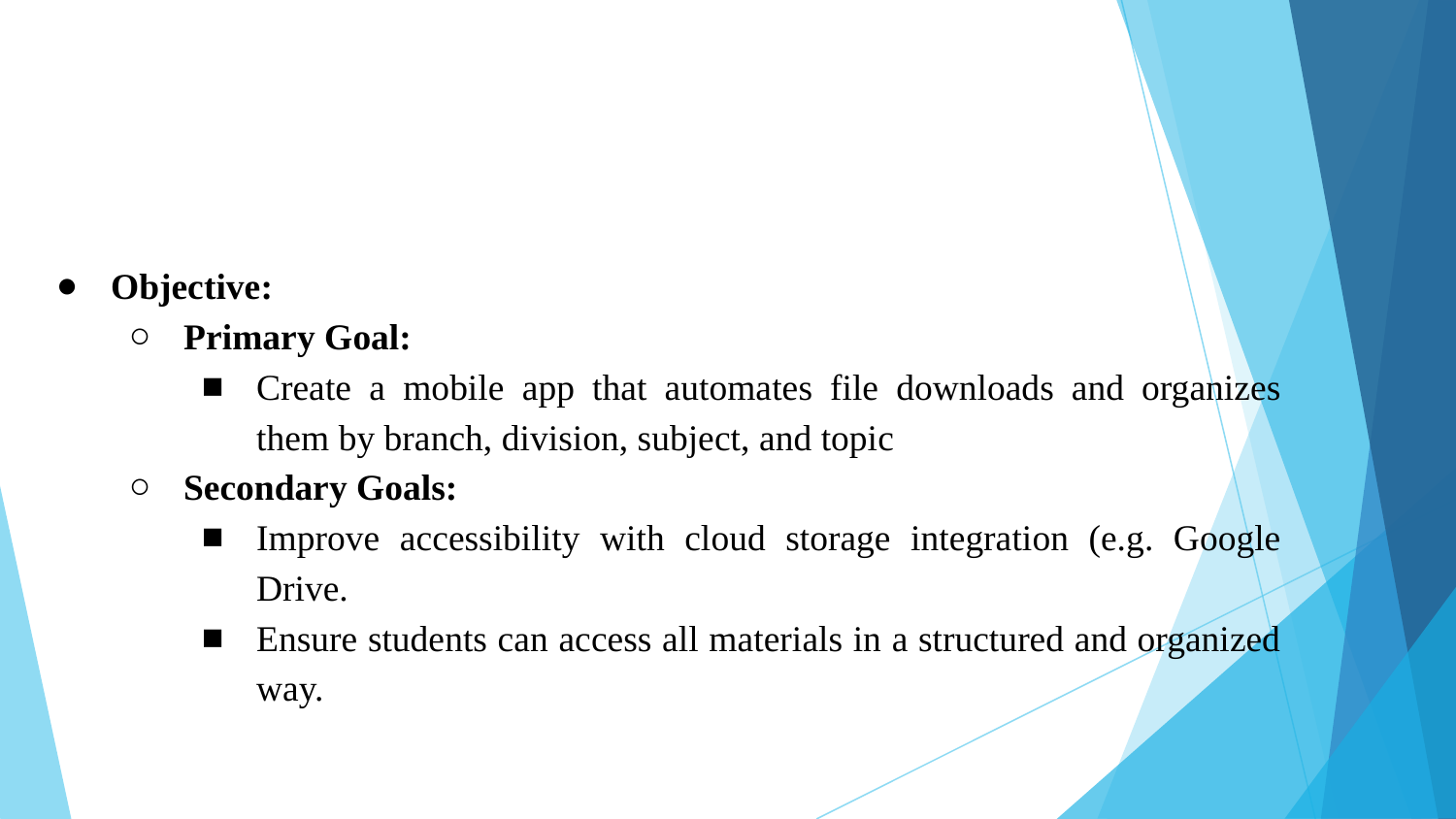

#
Objective:
Primary Goal:
Create a mobile app that automates file downloads and organizes them by branch, division, subject, and topic
Secondary Goals:
Improve accessibility with cloud storage integration (e.g. Google Drive.
Ensure students can access all materials in a structured and organized way.